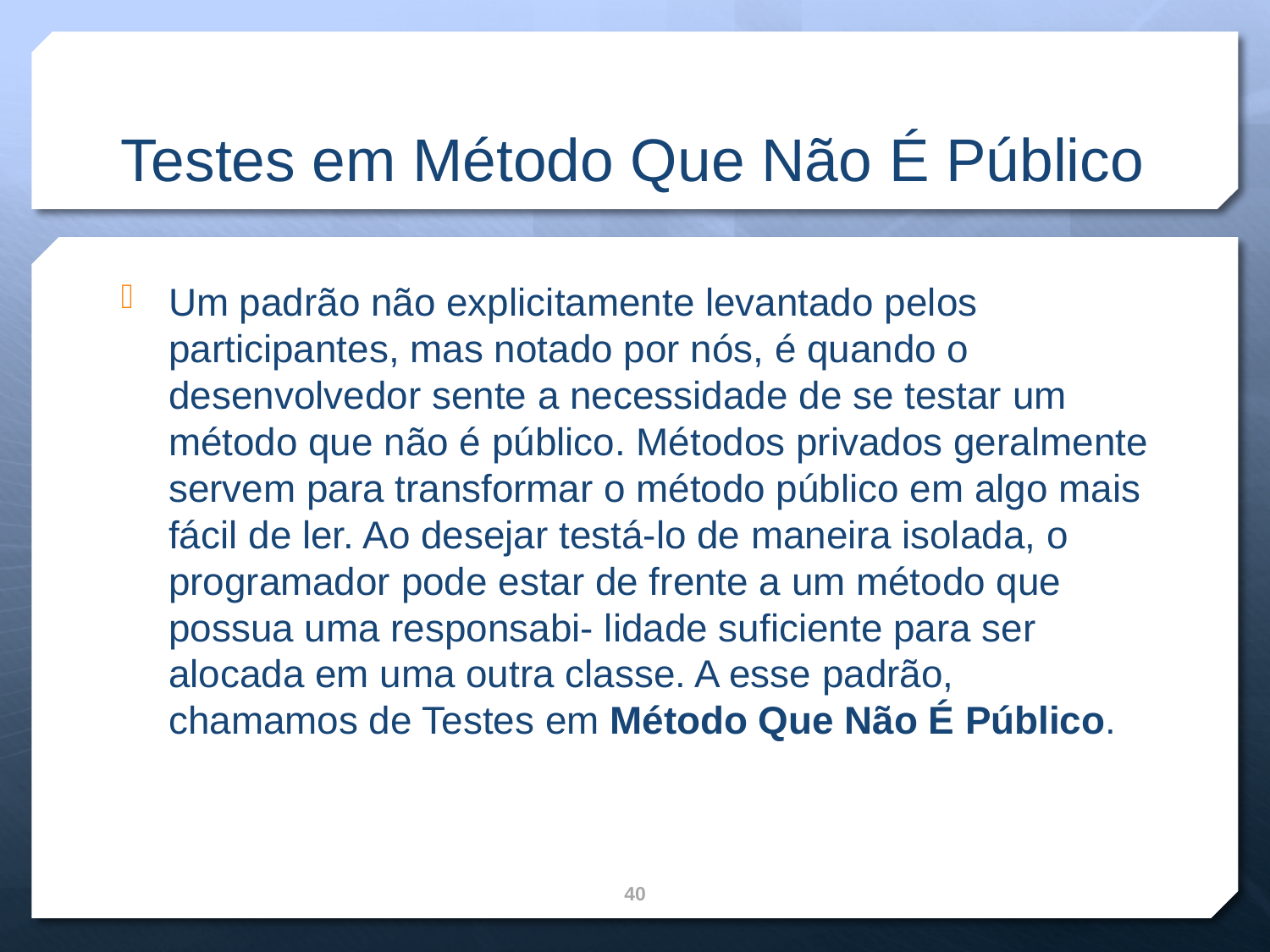

# Testes em Método Que Não É Público
Um padrão não explicitamente levantado pelos participantes, mas notado por nós, é quando o desenvolvedor sente a necessidade de se testar um método que não é público. Métodos privados geralmente servem para transformar o método público em algo mais fácil de ler. Ao desejar testá-lo de maneira isolada, o programador pode estar de frente a um método que possua uma responsabi- lidade suficiente para ser alocada em uma outra classe. A esse padrão, chamamos de Testes em Método Que Não É Público.

40